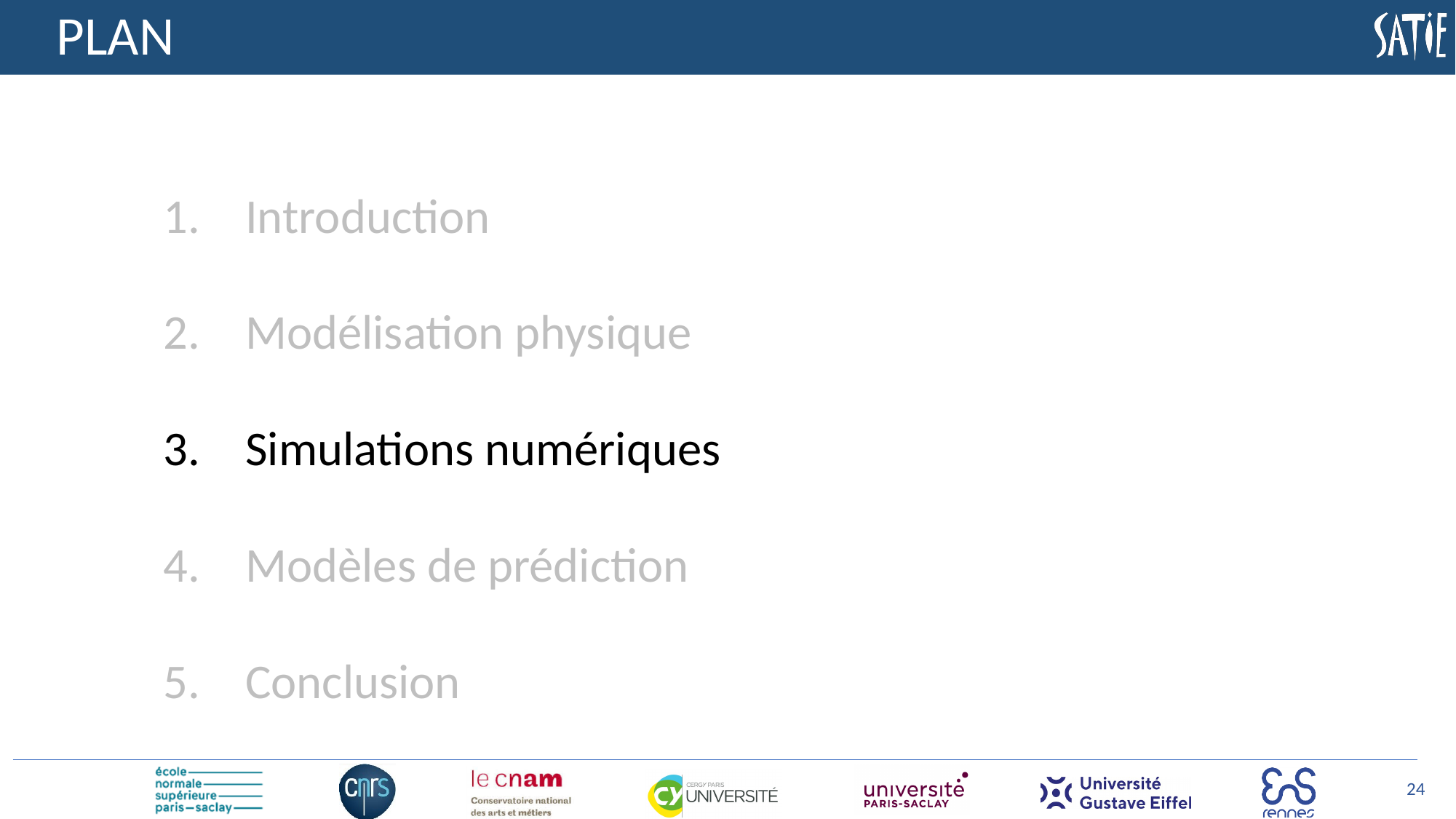

# PLAN
Introduction
Modélisation physique
Simulations numériques
Modèles de prédiction
Conclusion
24